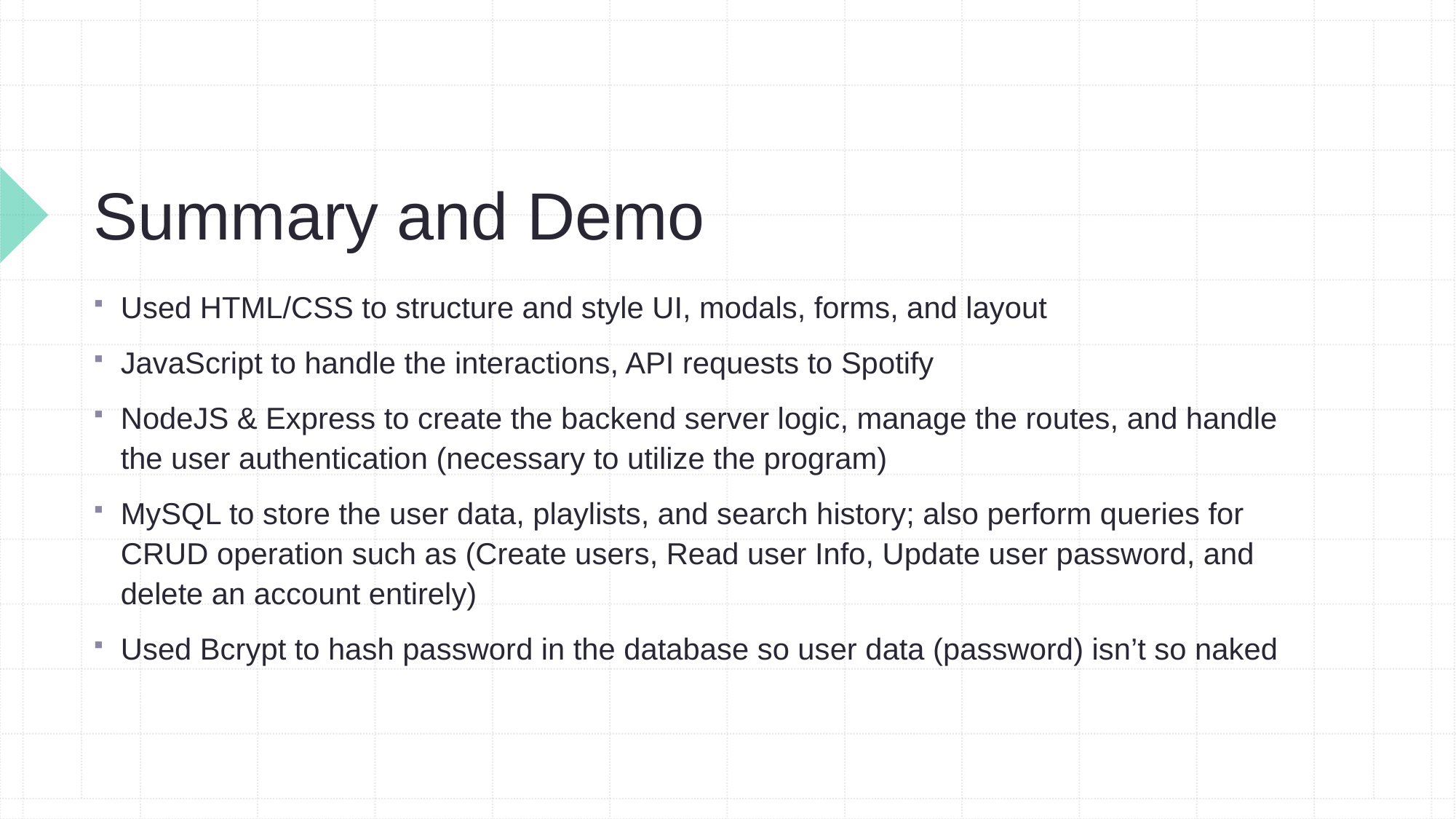

# Summary and Demo
Used HTML/CSS to structure and style UI, modals, forms, and layout
JavaScript to handle the interactions, API requests to Spotify
NodeJS & Express to create the backend server logic, manage the routes, and handle the user authentication (necessary to utilize the program)
MySQL to store the user data, playlists, and search history; also perform queries for CRUD operation such as (Create users, Read user Info, Update user password, and delete an account entirely)
Used Bcrypt to hash password in the database so user data (password) isn’t so naked